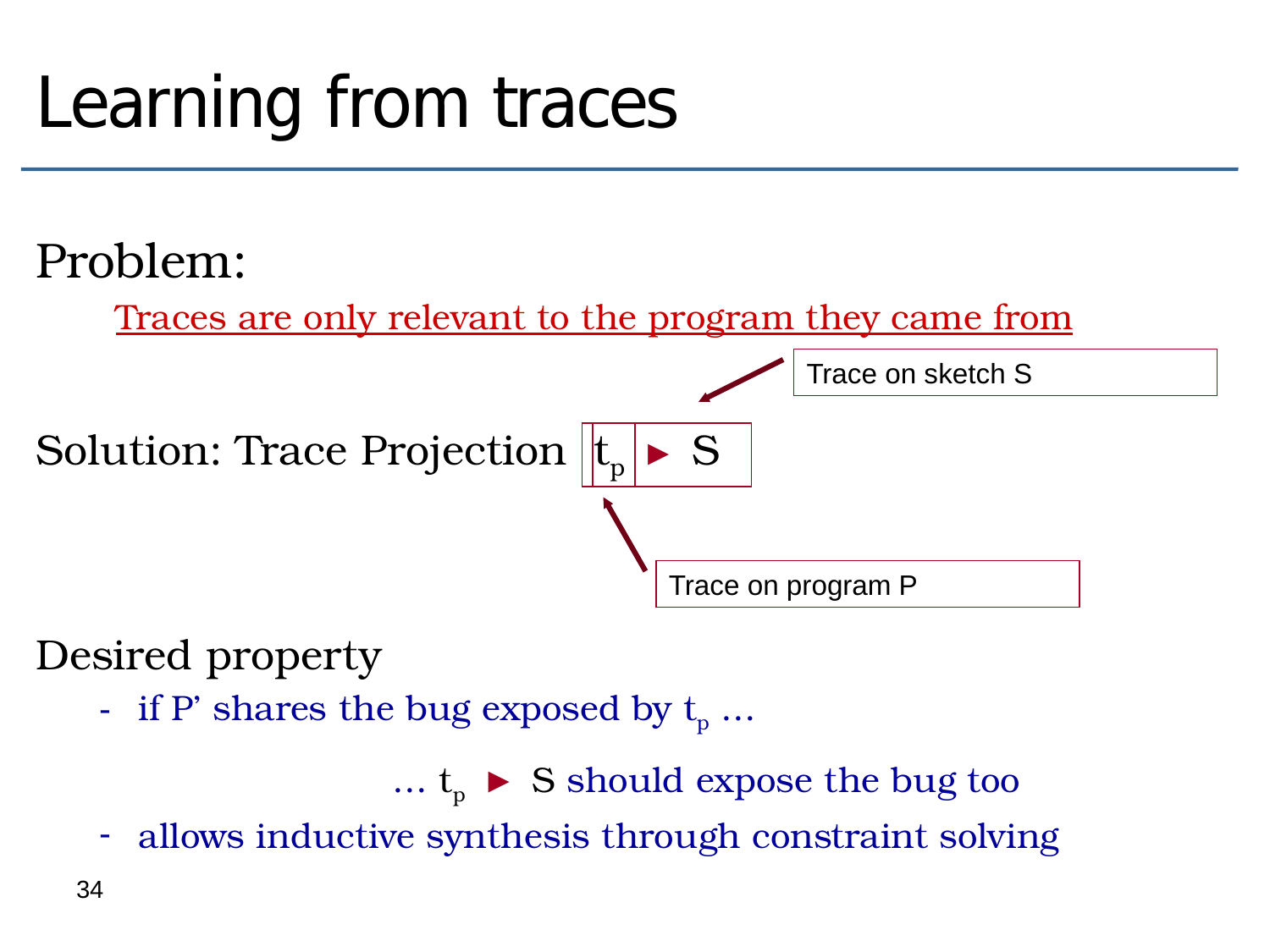

# Learning from traces
Problem:
Traces are only relevant to the program they came from

Solution: Trace Projection  tp ► S

Desired property
if P’ shares the bug exposed by tp …
			… tp ► S should expose the bug too
allows inductive synthesis through constraint solving

Trace on sketch S

Trace on program P
34